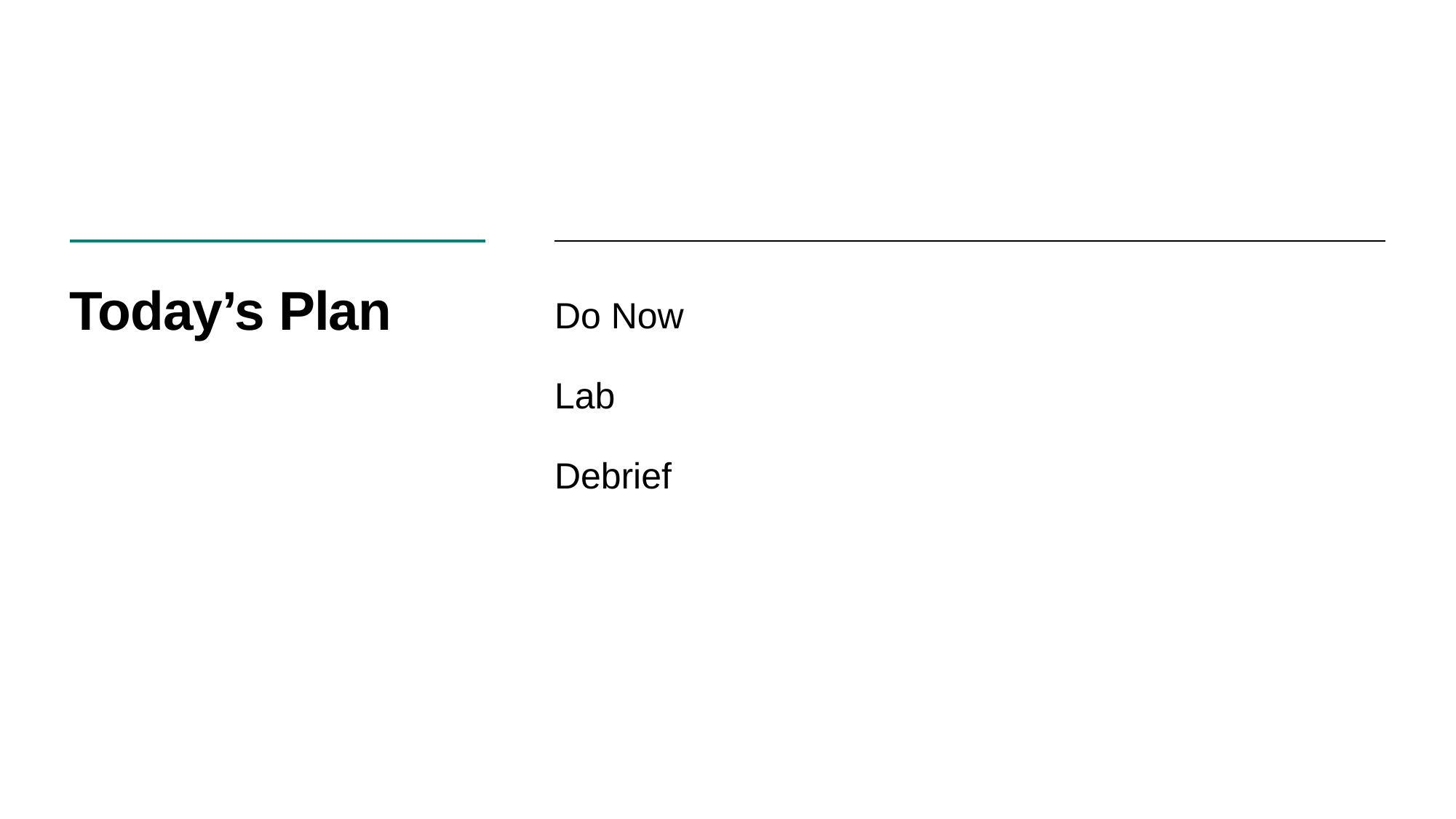

# Today’s Plan
Do Now
Lab
Debrief